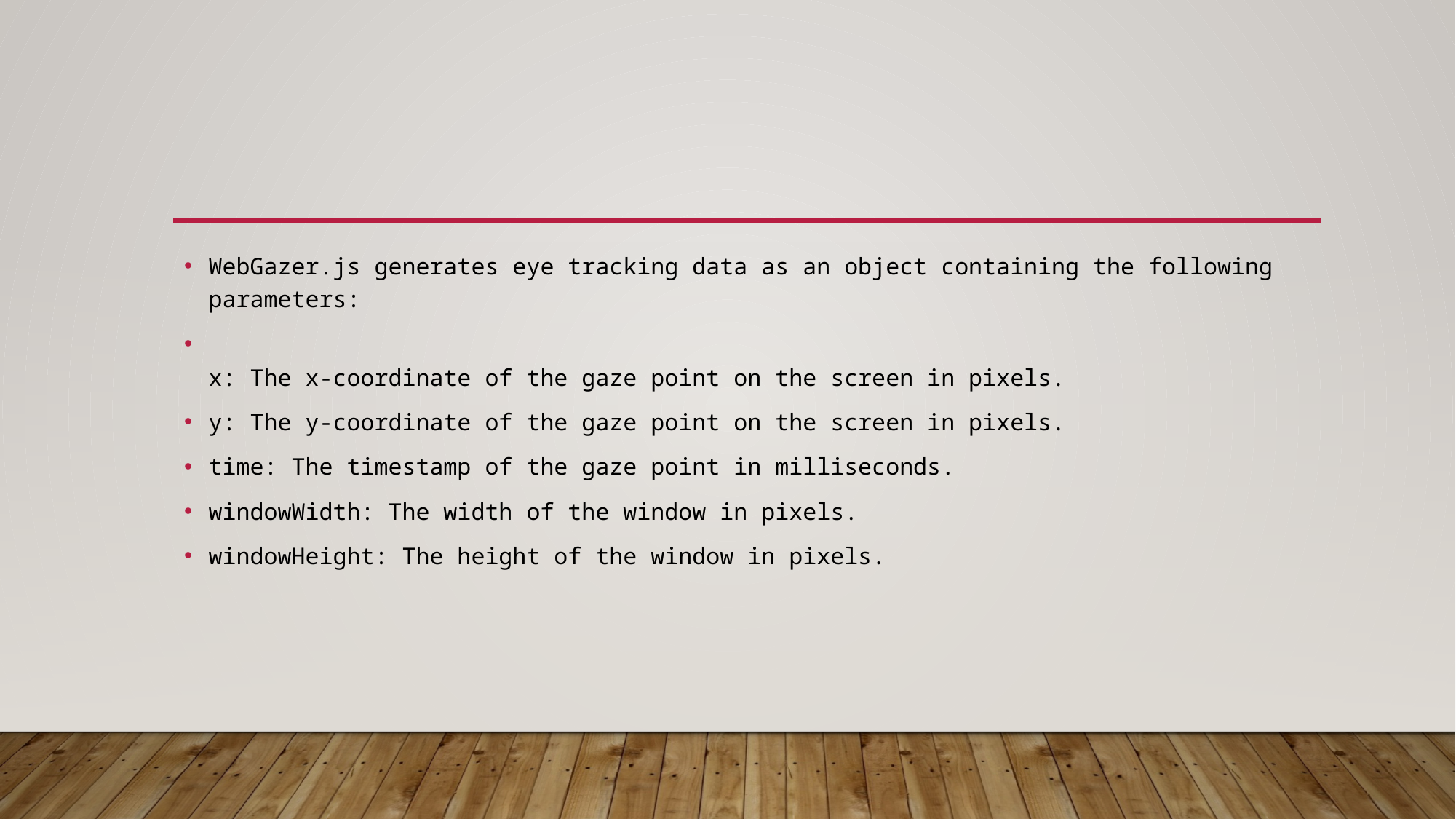

WebGazer.js generates eye tracking data as an object containing the following parameters:
x: The x-coordinate of the gaze point on the screen in pixels.
y: The y-coordinate of the gaze point on the screen in pixels.
time: The timestamp of the gaze point in milliseconds.
windowWidth: The width of the window in pixels.
windowHeight: The height of the window in pixels.